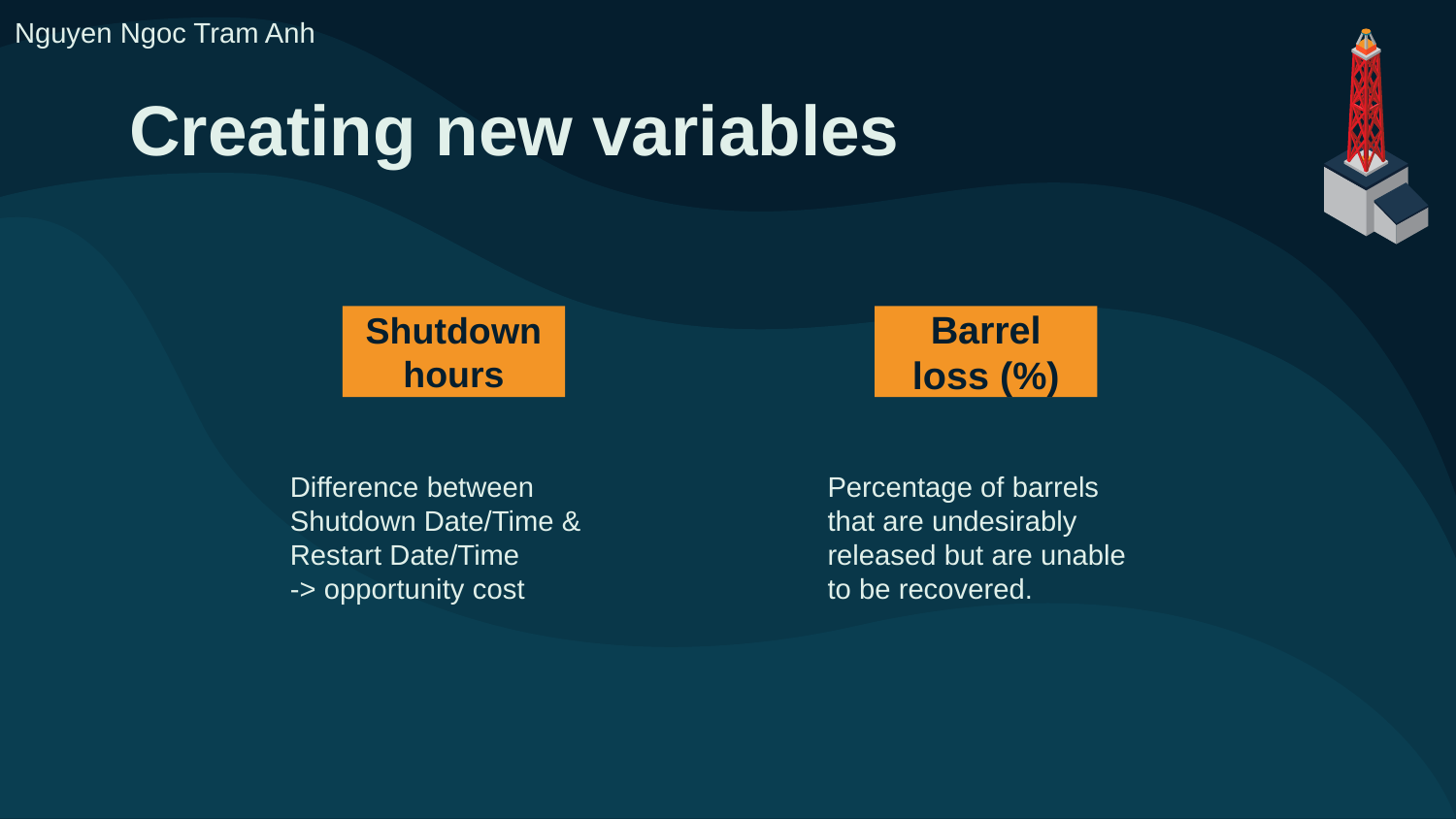

Nguyen Ngoc Tram Anh
Creating new variables
# Shutdown hours
Barrel loss (%)
Difference between Shutdown Date/Time & Restart Date/Time
-> opportunity cost

Percentage of barrels that are undesirably released but are unable to be recovered.